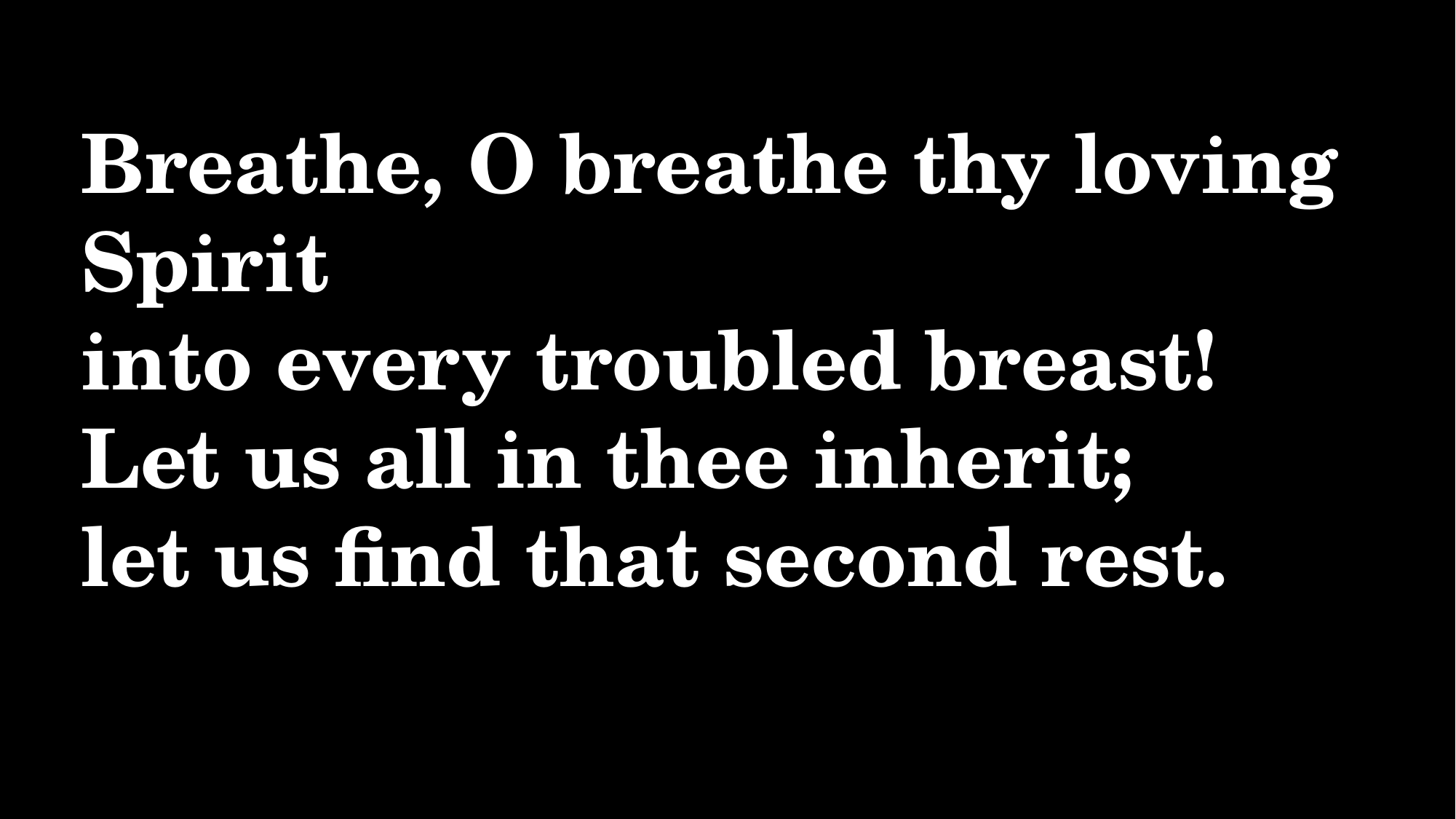

#
Breathe, O breathe thy loving Spirit
into every troubled breast!
Let us all in thee inherit;
let us find that second rest.